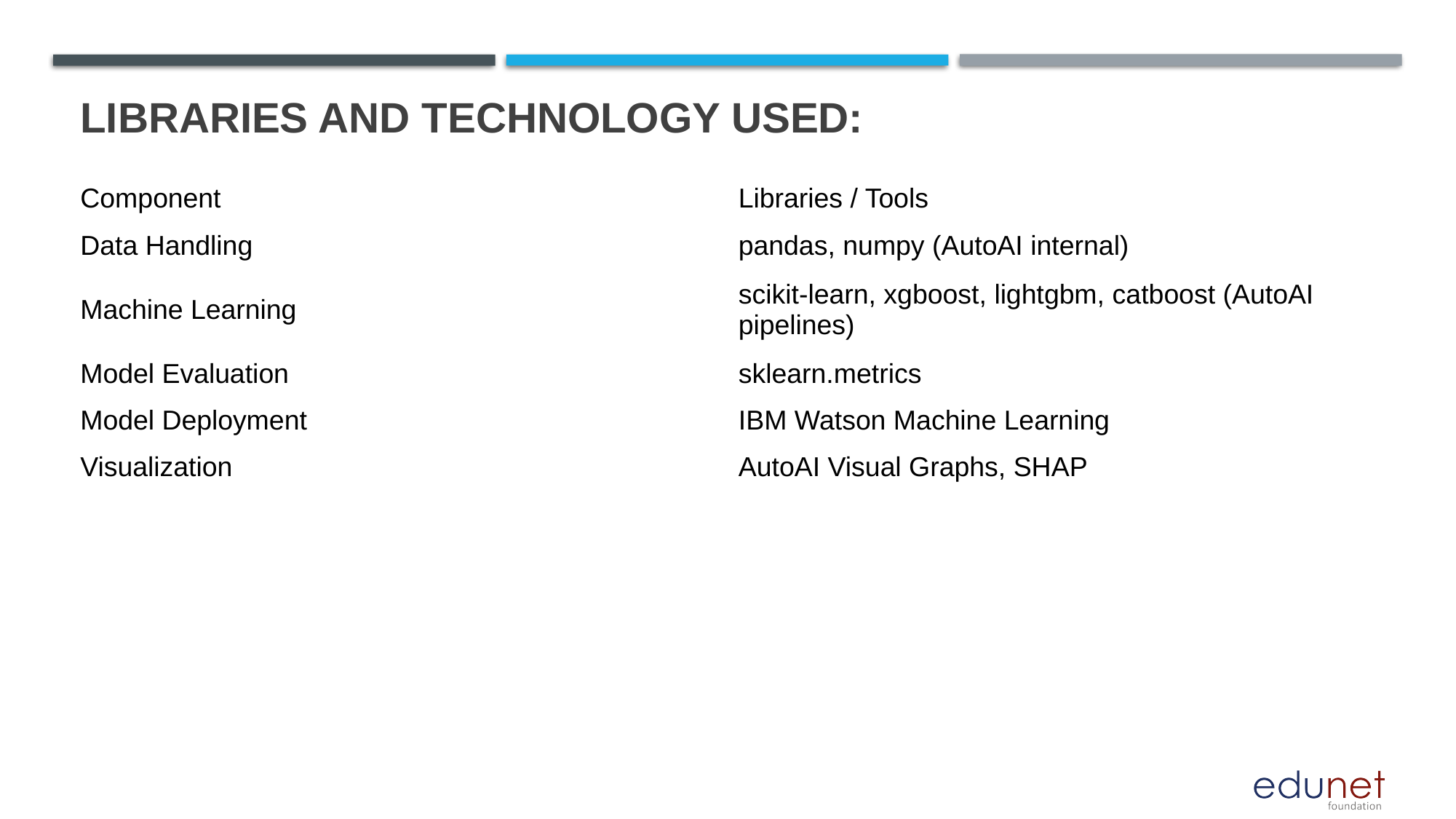

# Libraries and technology used:
| Component | Libraries / Tools |
| --- | --- |
| Data Handling | pandas, numpy (AutoAI internal) |
| Machine Learning | scikit-learn, xgboost, lightgbm, catboost (AutoAI pipelines) |
| Model Evaluation | sklearn.metrics |
| Model Deployment | IBM Watson Machine Learning |
| Visualization | AutoAI Visual Graphs, SHAP |